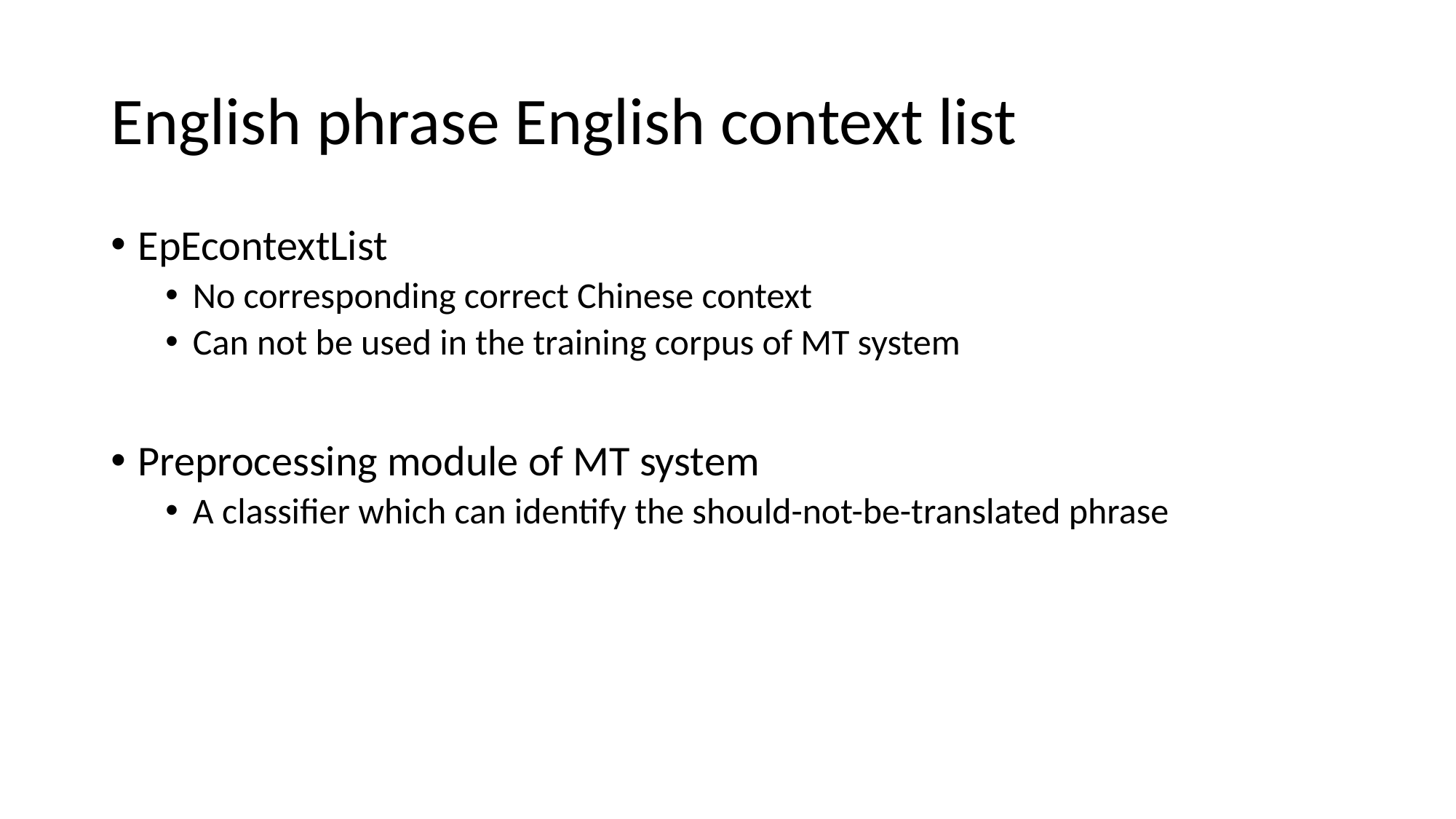

# English phrase English context list
EpEcontextList
No corresponding correct Chinese context
Can not be used in the training corpus of MT system

Preprocessing module of MT system
A classifier which can identify the should-not-be-translated phrase